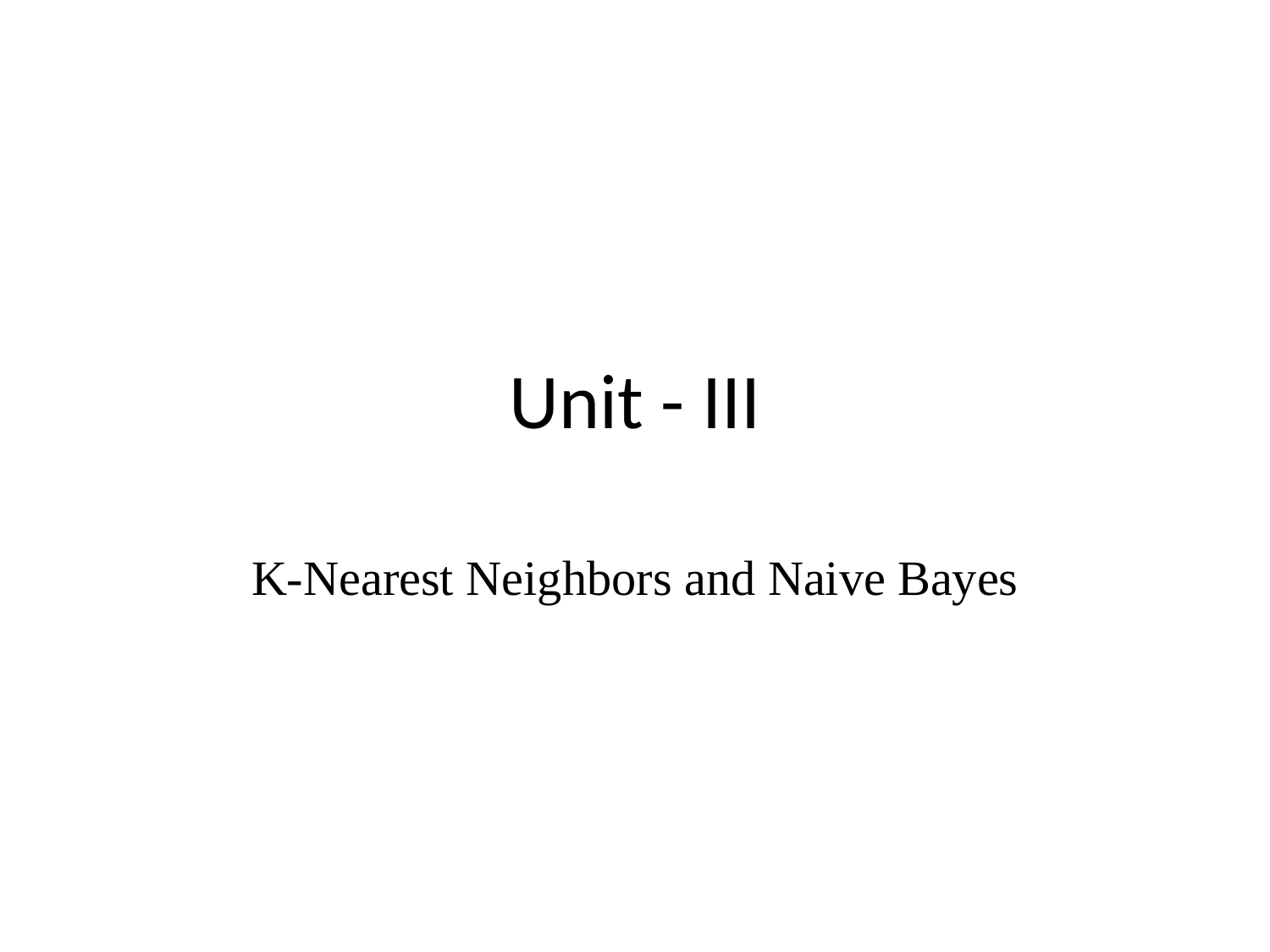

# Unit - III
K-Nearest Neighbors and Naive Bayes